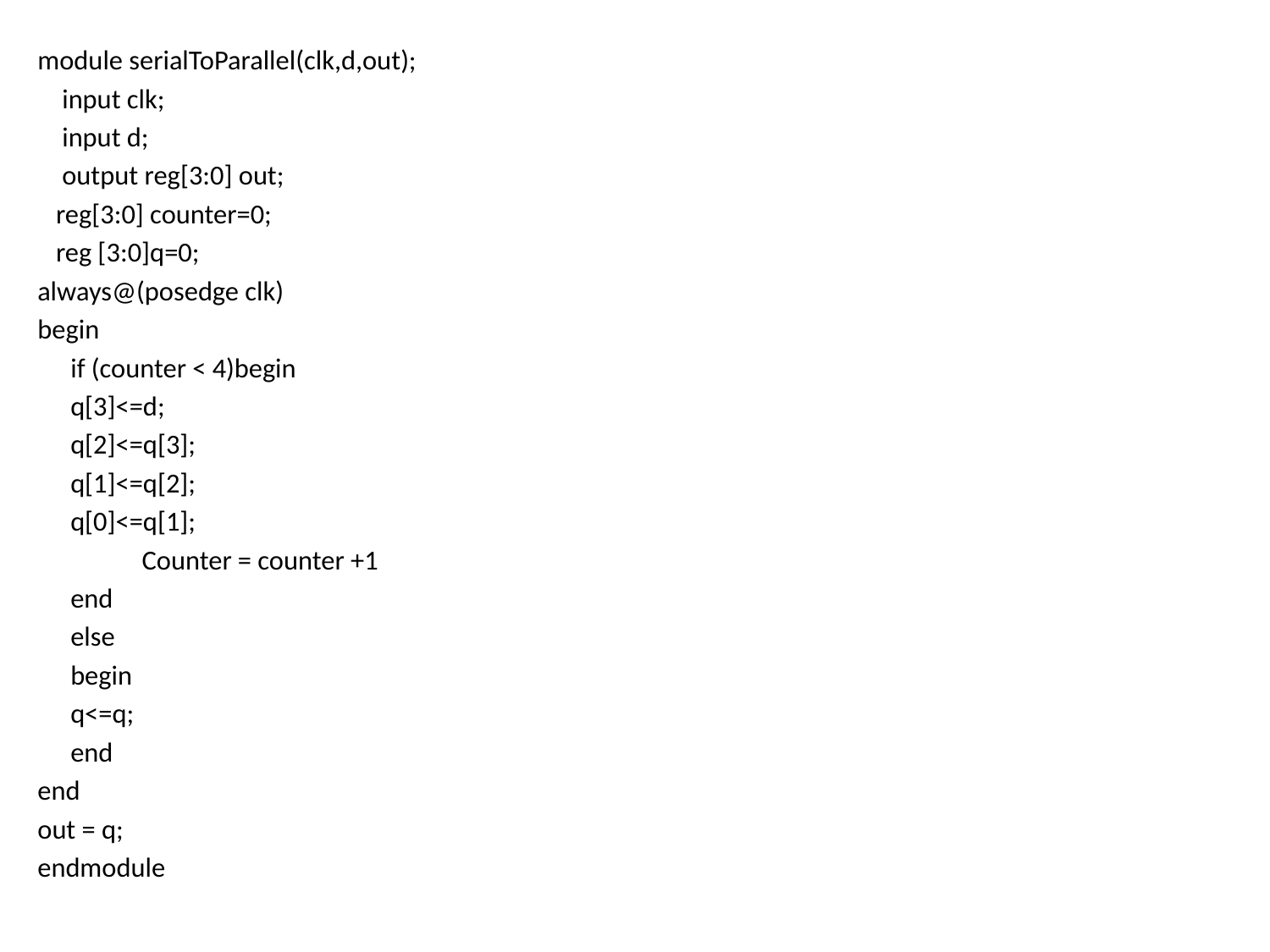

module serialToParallel(clk,d,out);
    input clk;
    input d;
    output reg[3:0] out;
   reg[3:0] counter=0;
   reg [3:0]q=0;
always@(posedge clk)
begin
	if (counter < 4)begin
	q[3]<=d;
	q[2]<=q[3];
	q[1]<=q[2];
	q[0]<=q[1];
                 Counter = counter +1
		end
	else
	begin
	q<=q;
	end
end
out = q;
endmodule